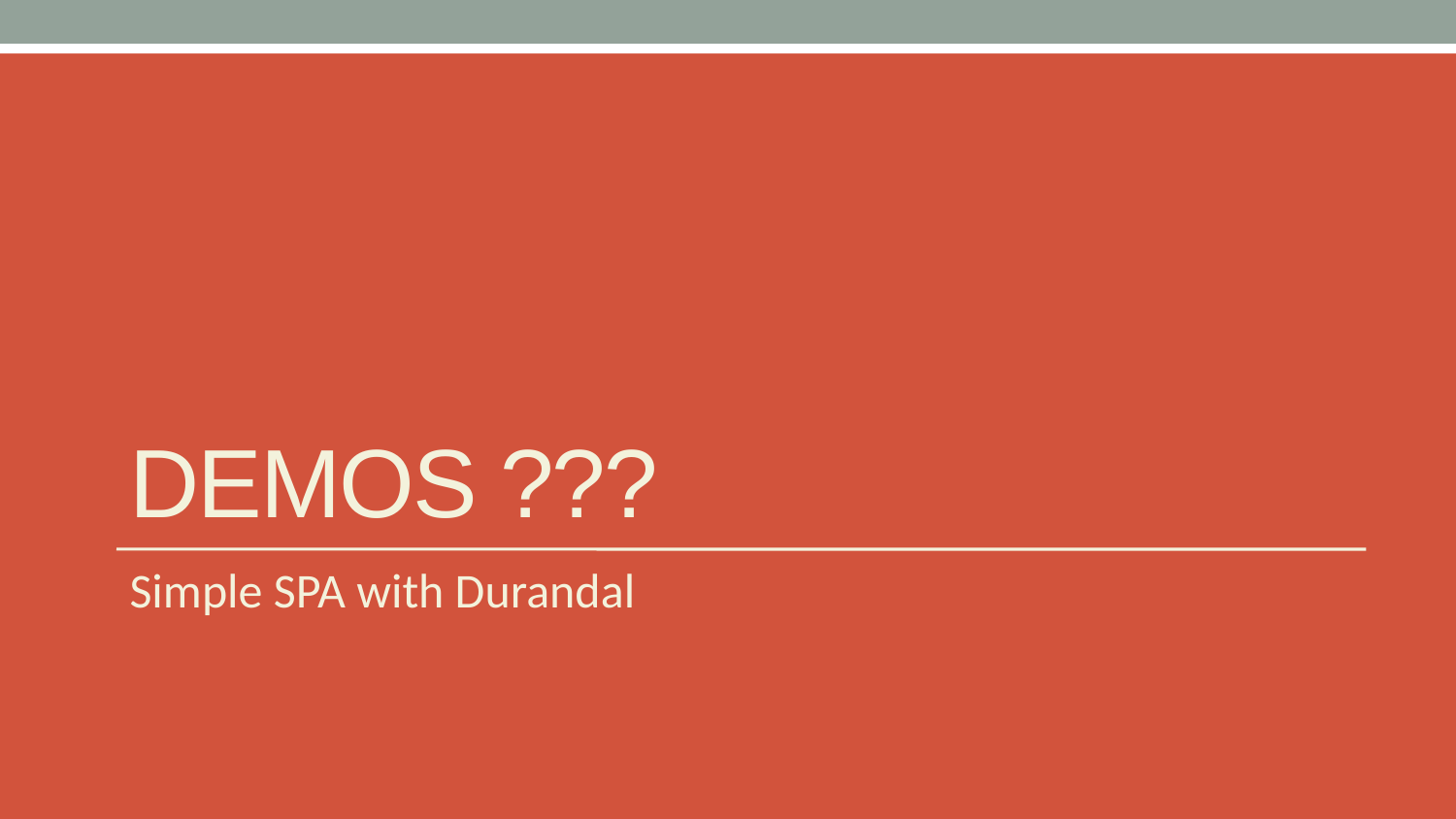

# DEMOS ???
Simple SPA with Durandal